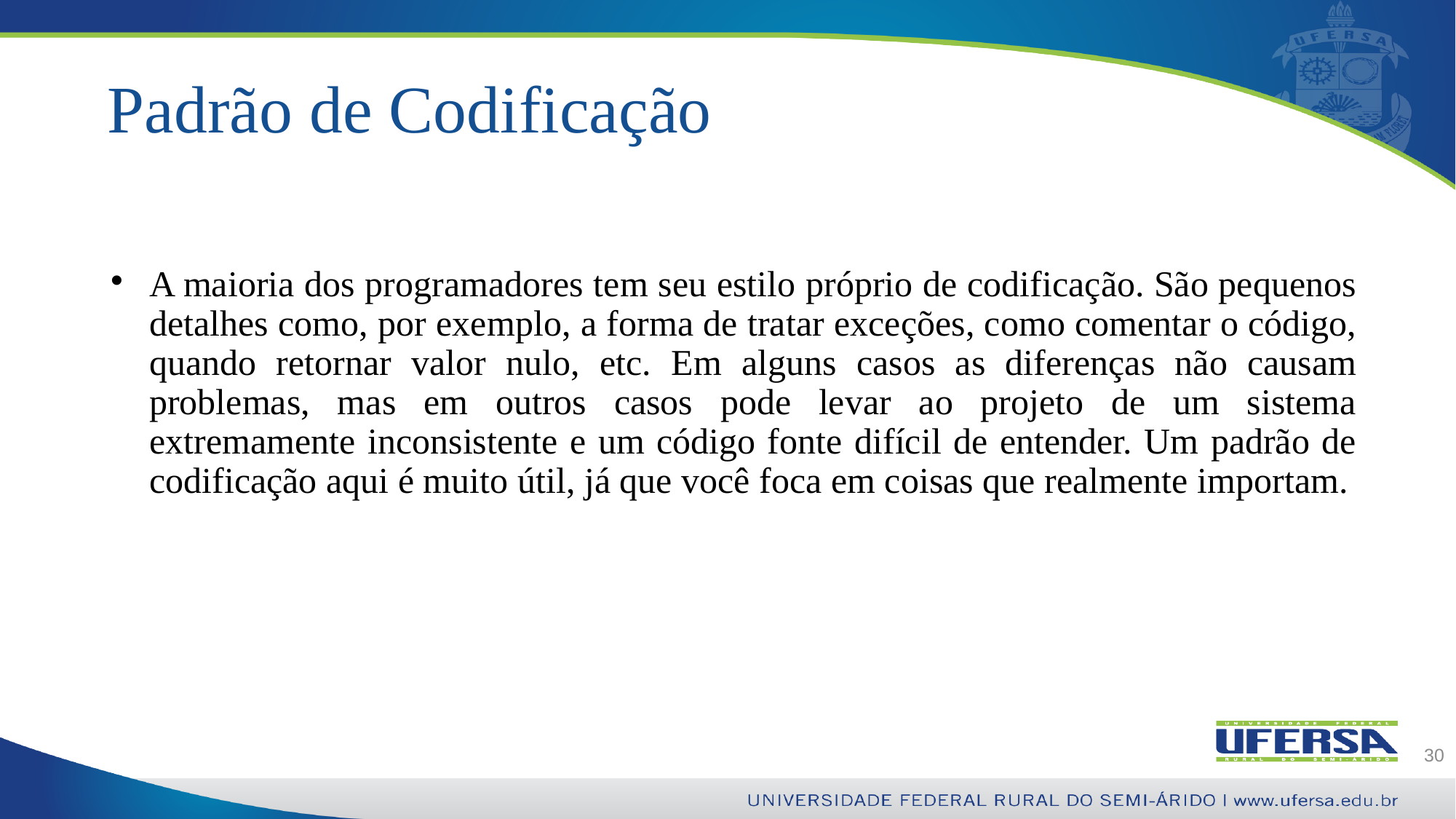

# Padrão de Codificação
A maioria dos programadores tem seu estilo próprio de codificação. São pequenos detalhes como, por exemplo, a forma de tratar exceções, como comentar o código, quando retornar valor nulo, etc. Em alguns casos as diferenças não causam problemas, mas em outros casos pode levar ao projeto de um sistema extremamente inconsistente e um código fonte difícil de entender. Um padrão de codificação aqui é muito útil, já que você foca em coisas que realmente importam.
30